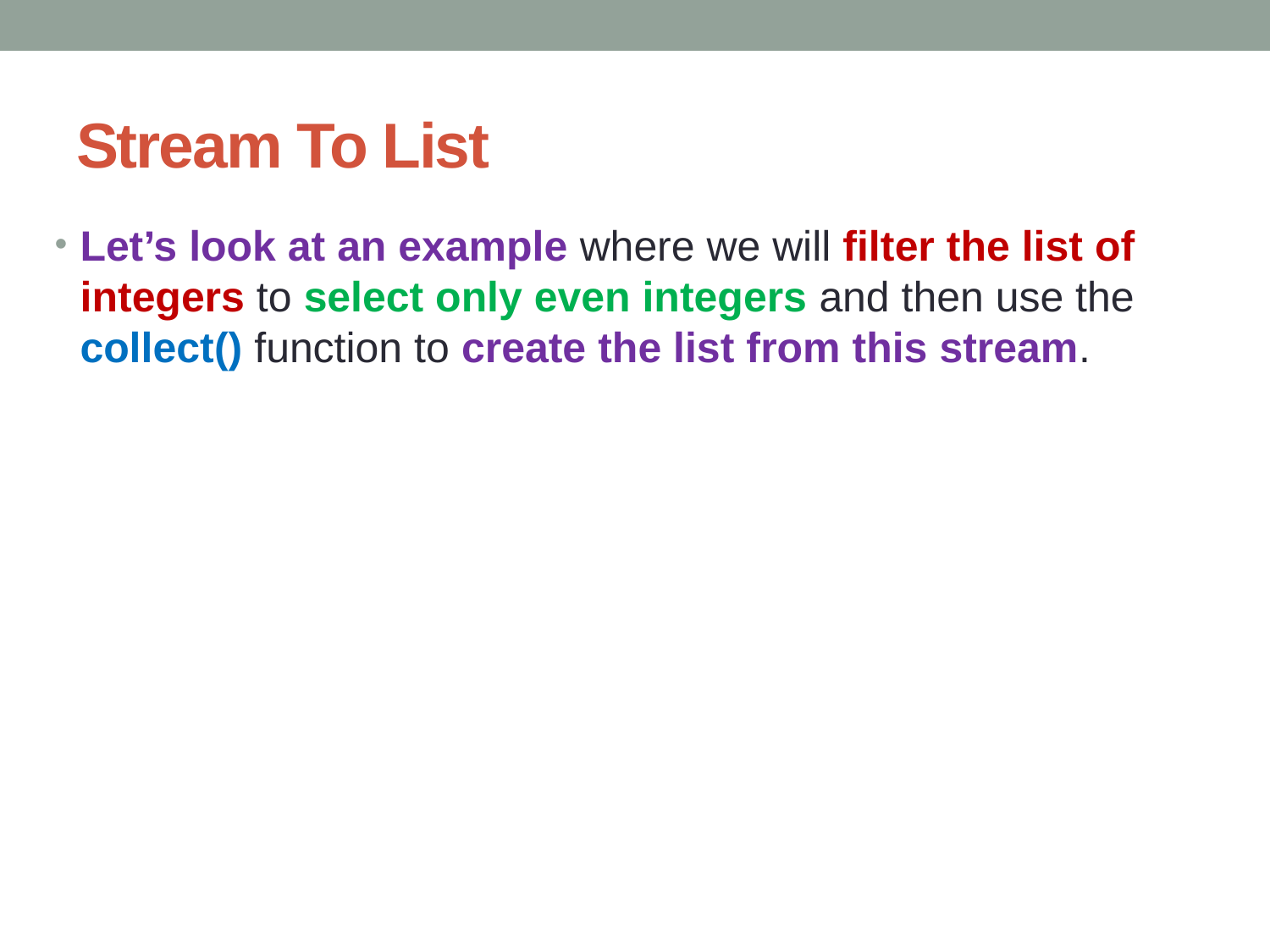

# Stream To List
Let’s look at an example where we will filter the list of integers to select only even integers and then use the collect() function to create the list from this stream.